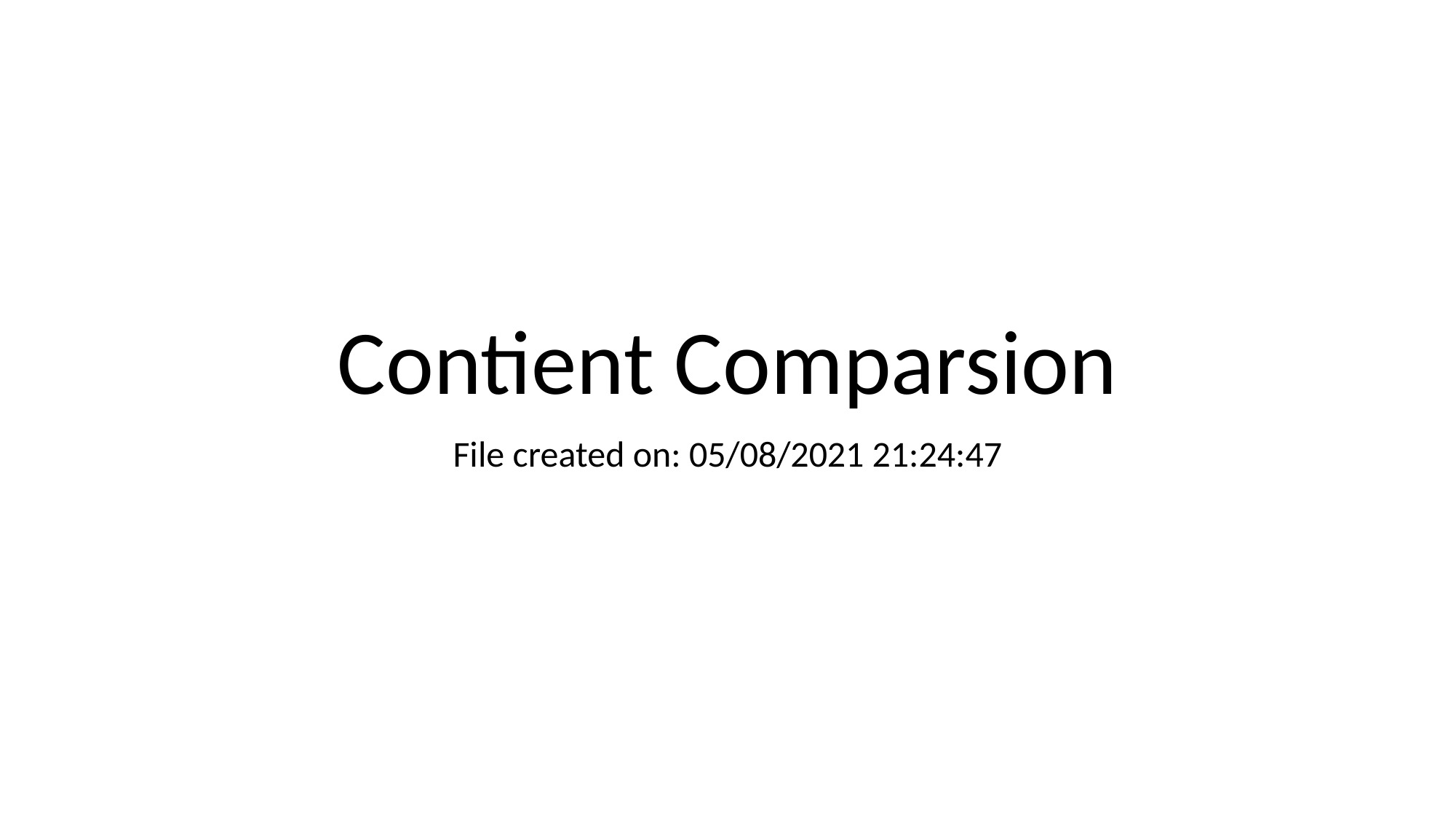

# Contient Comparsion
File created on: 05/08/2021 21:24:47